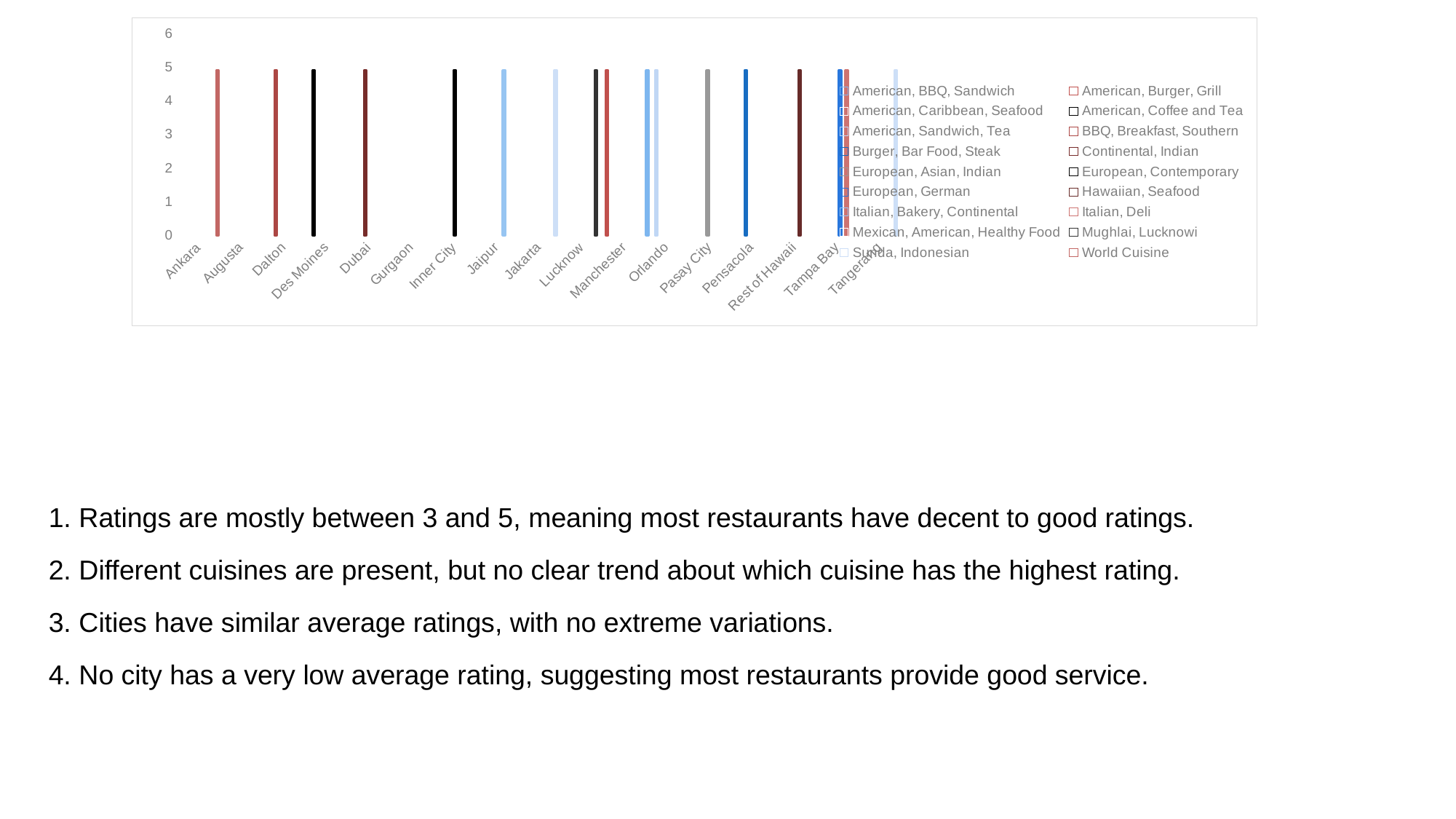

|  |
| --- |

### Chart

| Category | American, BBQ, Sandwich | American, Burger, Grill | American, Caribbean, Seafood | American, Coffee and Tea | American, Sandwich, Tea | BBQ, Breakfast, Southern | Burger, Bar Food, Steak | Continental, Indian | European, Asian, Indian | European, Contemporary | European, German | Hawaiian, Seafood | Italian, Bakery, Continental | Italian, Deli | Mexican, American, Healthy Food | Mughlai, Lucknowi | Sunda, Indonesian | World Cuisine |
|---|---|---|---|---|---|---|---|---|---|---|---|---|---|---|---|---|---|---|
| Ankara | None | None | None | None | None | None | None | None | None | None | None | None | None | None | None | None | None | 4.9 |
| Augusta | None | None | 4.9 | None | None | None | None | None | None | None | None | None | None | None | None | None | None | None |
| Dalton | None | None | None | None | None | 4.9 | None | None | None | None | None | None | None | None | None | None | None | None |
| Des Moines | None | None | None | 4.9 | None | None | None | None | None | None | None | None | None | None | None | None | None | None |
| Dubai | None | None | None | None | None | None | None | 4.9 | None | None | None | None | None | None | None | None | None | None |
| Gurgaon | None | None | None | None | None | None | None | None | None | None | None | None | None | None | 4.9 | None | None | None |
| Inner City | None | None | None | None | None | None | None | None | None | 4.9 | None | None | None | None | None | None | None | None |
| Jaipur | None | None | None | None | None | None | None | None | None | None | None | None | 4.9 | None | None | None | None | None |
| Jakarta | None | None | None | None | None | None | None | None | None | None | None | None | None | None | None | None | 4.9 | None |
| Lucknow | None | None | None | None | None | None | None | None | None | None | None | None | None | None | None | 4.9 | None | None |
| Manchester | None | 4.9 | None | None | None | None | None | None | None | None | None | None | None | None | None | None | None | None |
| Orlando | 4.9 | None | None | None | 4.9 | None | None | None | None | None | None | None | None | None | None | None | None | None |
| Pasay City | None | None | None | None | None | None | None | None | 4.9 | None | None | None | None | None | None | None | None | None |
| Pensacola | None | None | None | None | None | None | 4.9 | None | None | None | None | None | None | None | None | None | None | None |
| Rest of Hawaii | None | None | None | None | None | None | None | None | None | None | None | 4.9 | None | None | None | None | None | None |
| Tampa Bay | None | None | None | None | None | None | None | None | None | None | 4.9 | None | None | 4.9 | None | None | None | None |
| Tangerang | None | None | None | None | None | None | None | None | None | None | None | None | None | None | None | None | 4.9 | None |
1. Ratings are mostly between 3 and 5, meaning most restaurants have decent to good ratings.
2. Different cuisines are present, but no clear trend about which cuisine has the highest rating.
3. Cities have similar average ratings, with no extreme variations.
4. No city has a very low average rating, suggesting most restaurants provide good service.